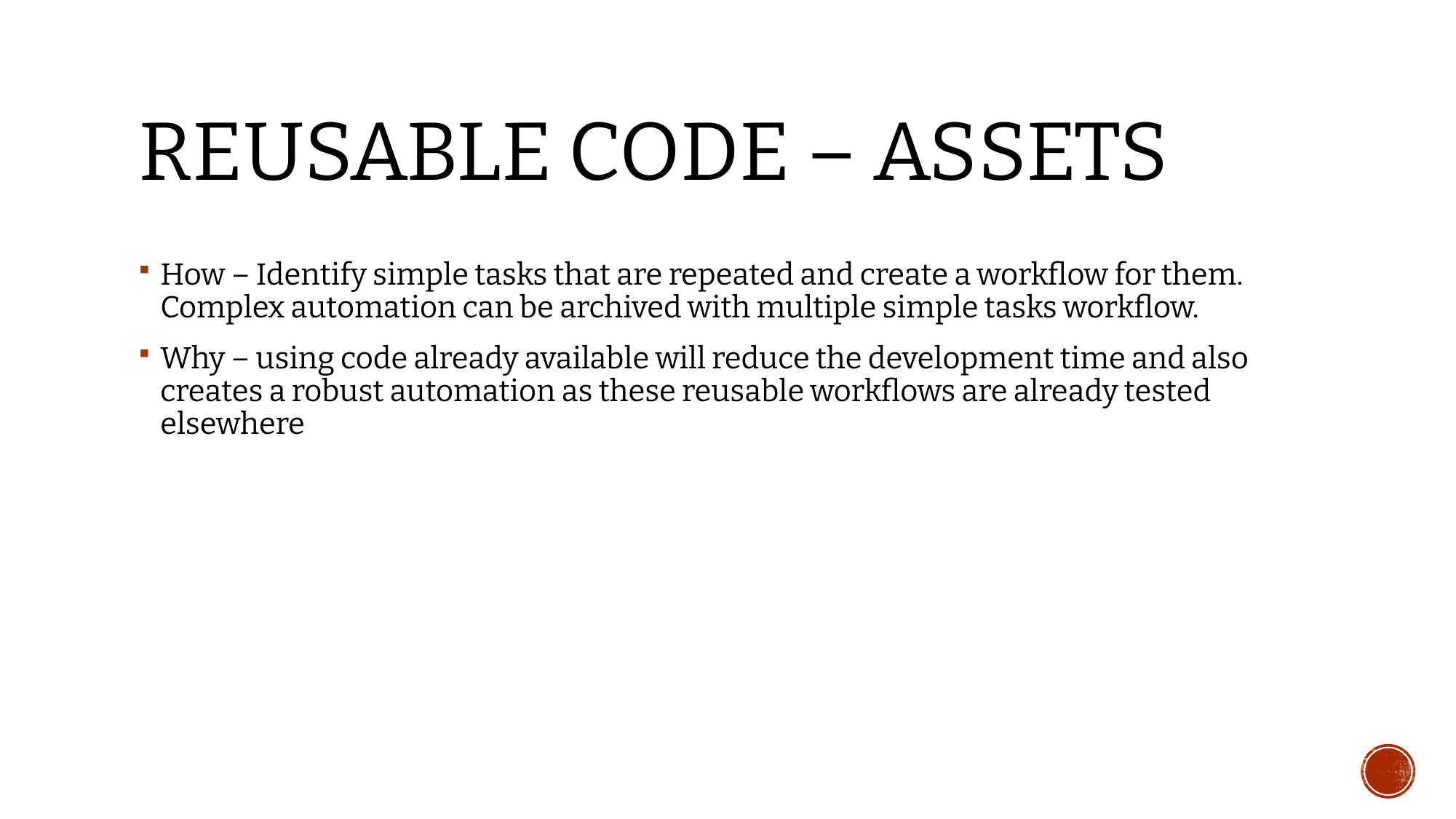

# Reusable Code – Assets
How – Identify simple tasks that are repeated and create a workflow for them. Complex automation can be archived with multiple simple tasks workflow.
Why – using code already available will reduce the development time and also creates a robust automation as these reusable workflows are already tested elsewhere